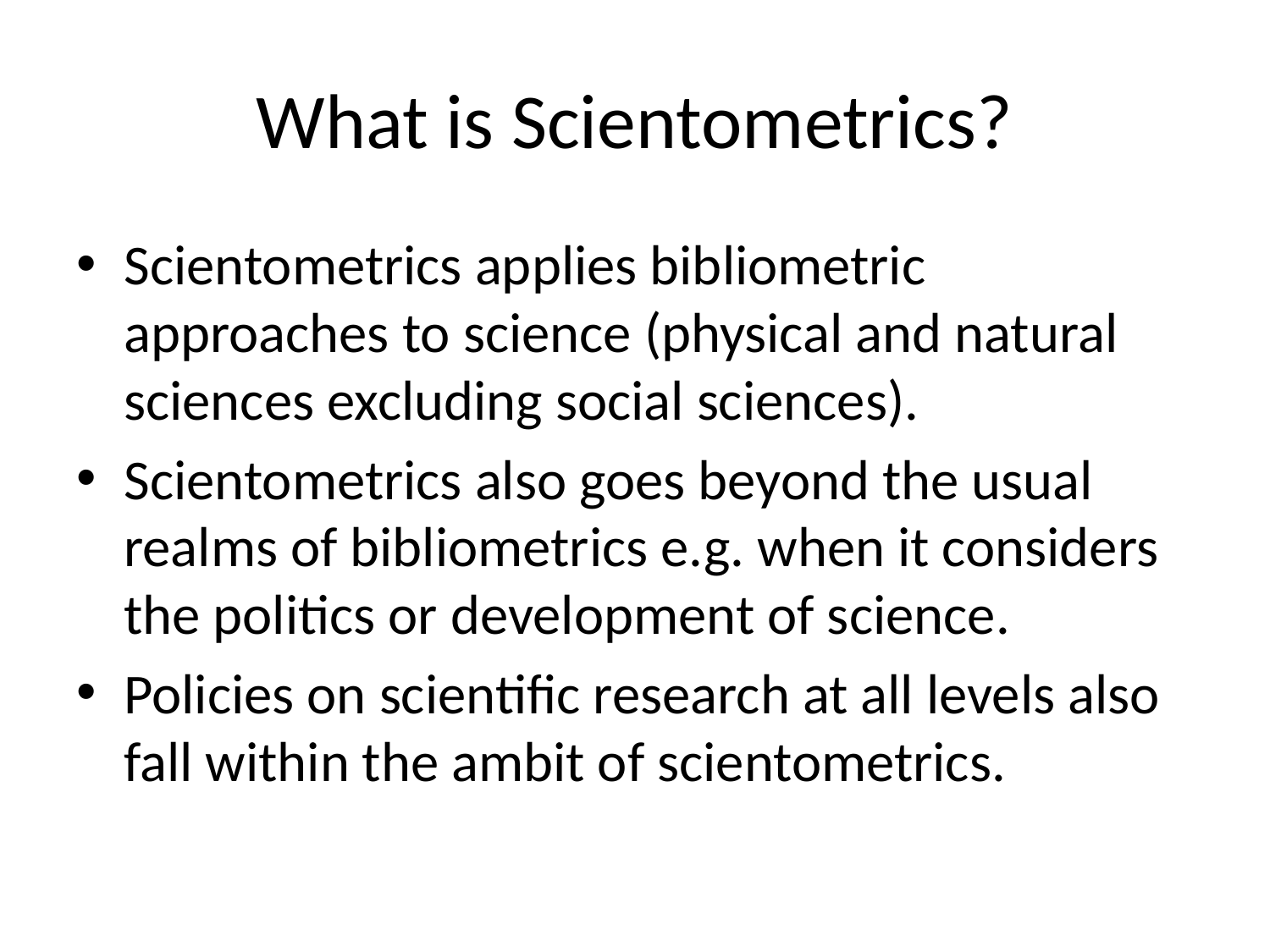

# What is Scientometrics?
Scientometrics applies bibliometric approaches to science (physical and natural sciences excluding social sciences).
Scientometrics also goes beyond the usual realms of bibliometrics e.g. when it considers the politics or development of science.
Policies on scientific research at all levels also  fall within the ambit of scientometrics.